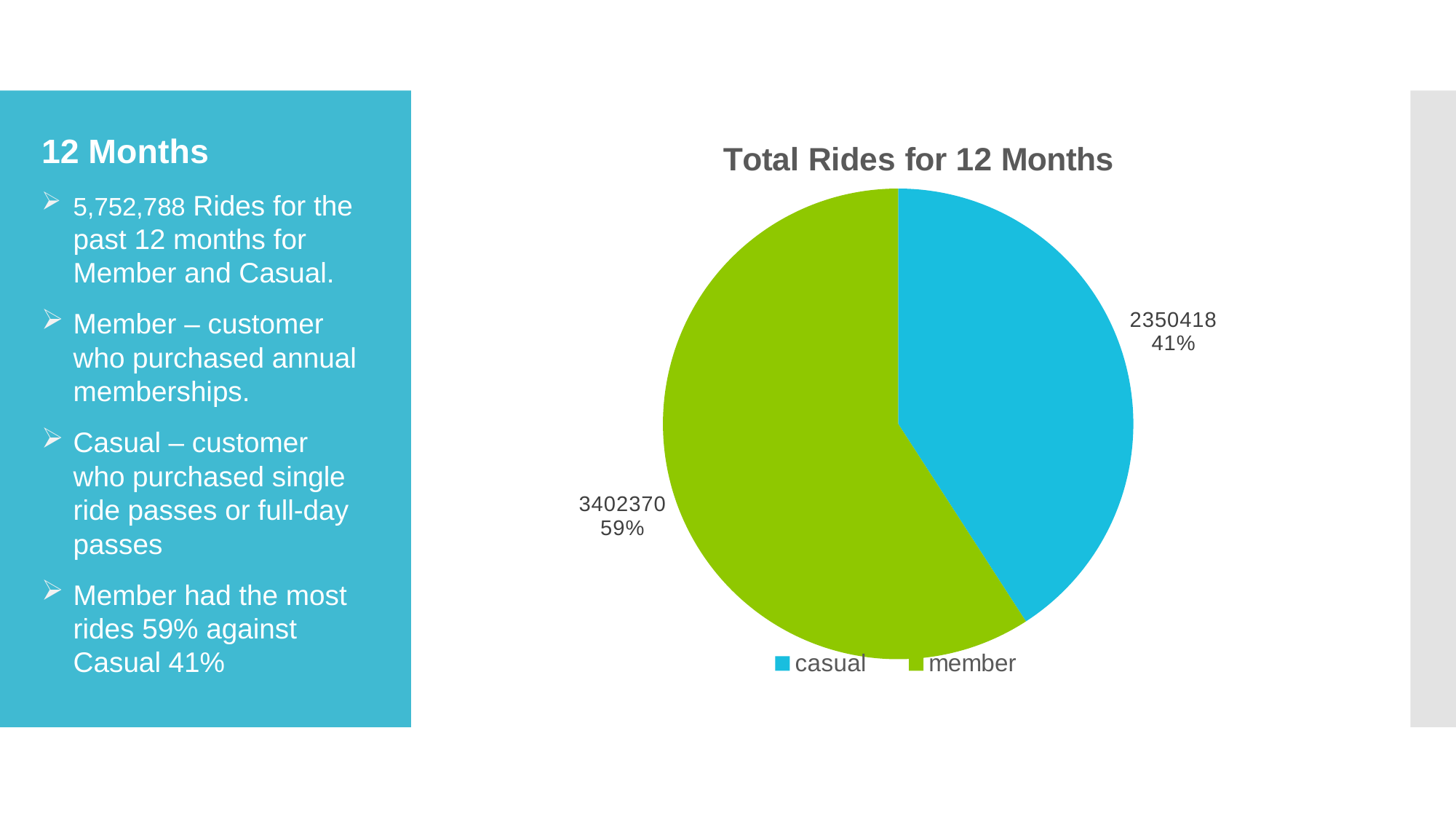

### Chart: Total Rides for 12 Months

| Category | Rides for 12 Months |
|---|---|
| casual | 2350418.0 |
| member | 3402370.0 |
12 Months
5,752,788 Rides for the past 12 months for Member and Casual.
Member – customer who purchased annual memberships.
Casual – customer who purchased single ride passes or full-day passes
Member had the most rides 59% against Casual 41%